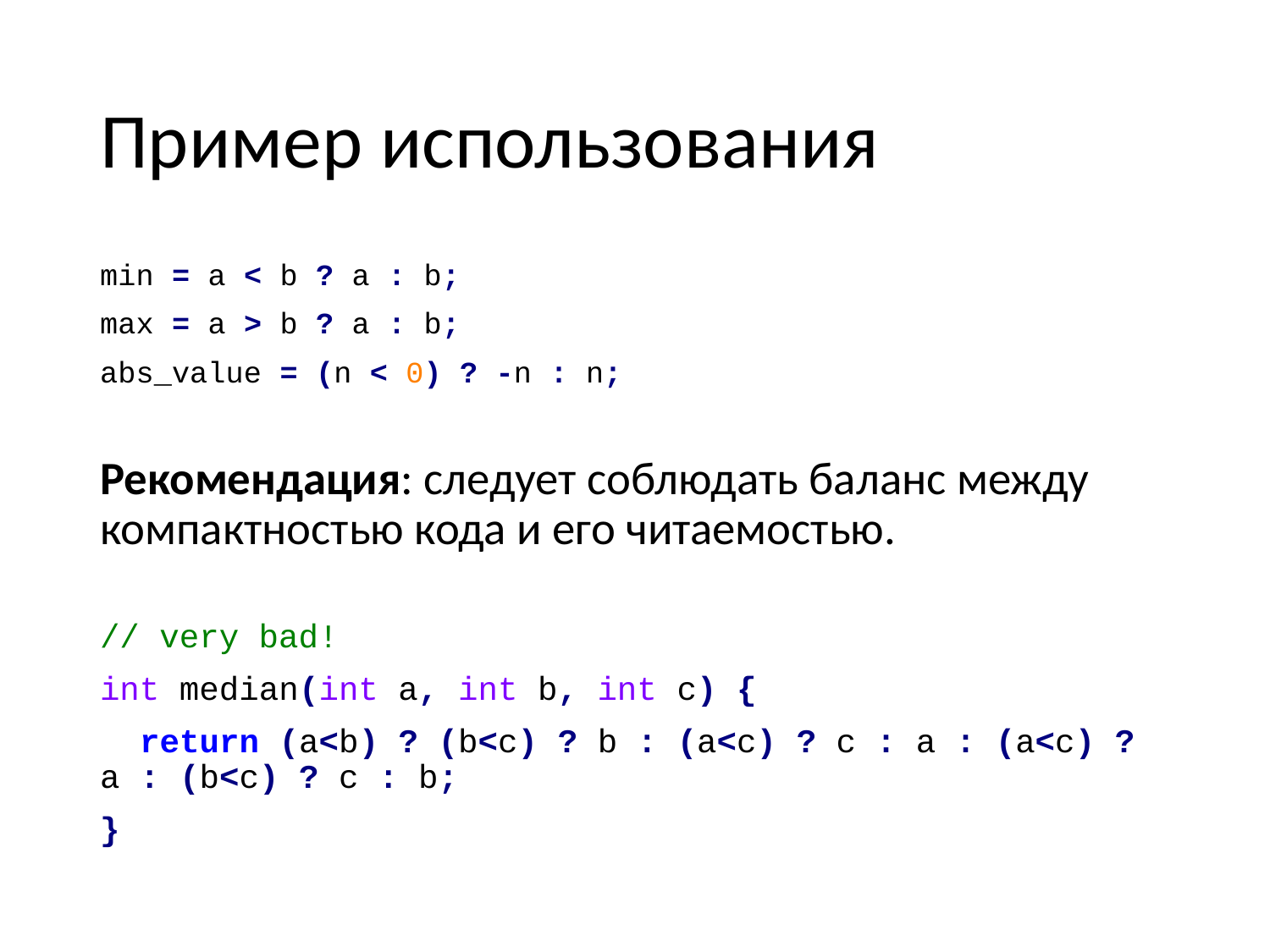

# Пример использования
min = a < b ? a : b;
max = a > b ? a : b;
abs_value = (n < 0) ? -n : n;

Рекомендация: следует соблюдать баланс между компактностью кода и его читаемостью.

// very bad!
int median(int a, int b, int c) {
  return (a<b) ? (b<c) ? b : (a<c) ? c : a : (a<c) ? a : (b<c) ? c : b;
}